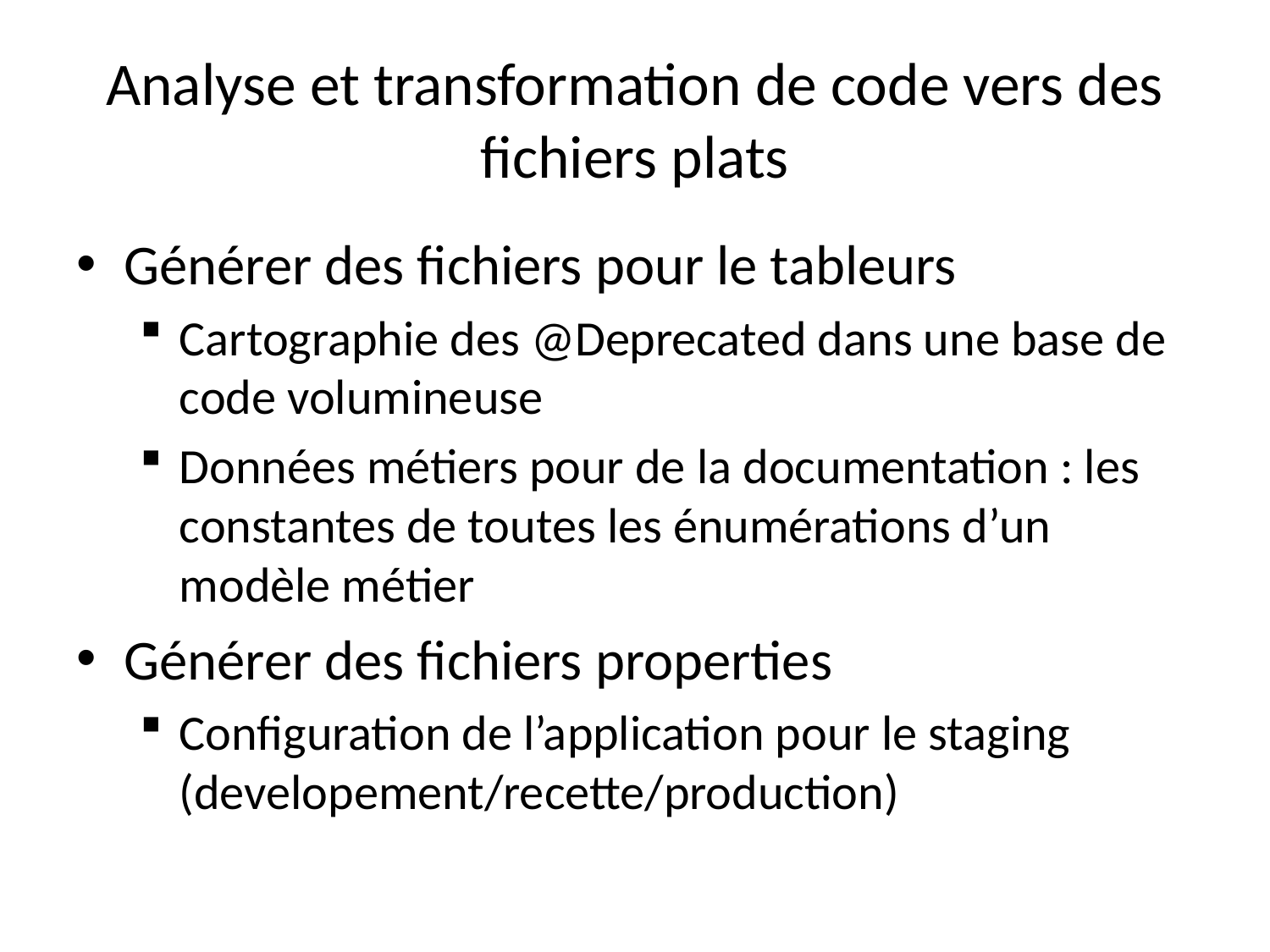

# Analyse et transformation de code vers des fichiers plats
Générer des fichiers pour le tableurs
Cartographie des @Deprecated dans une base de code volumineuse
Données métiers pour de la documentation : les constantes de toutes les énumérations d’un modèle métier
Générer des fichiers properties
Configuration de l’application pour le staging (developement/recette/production)